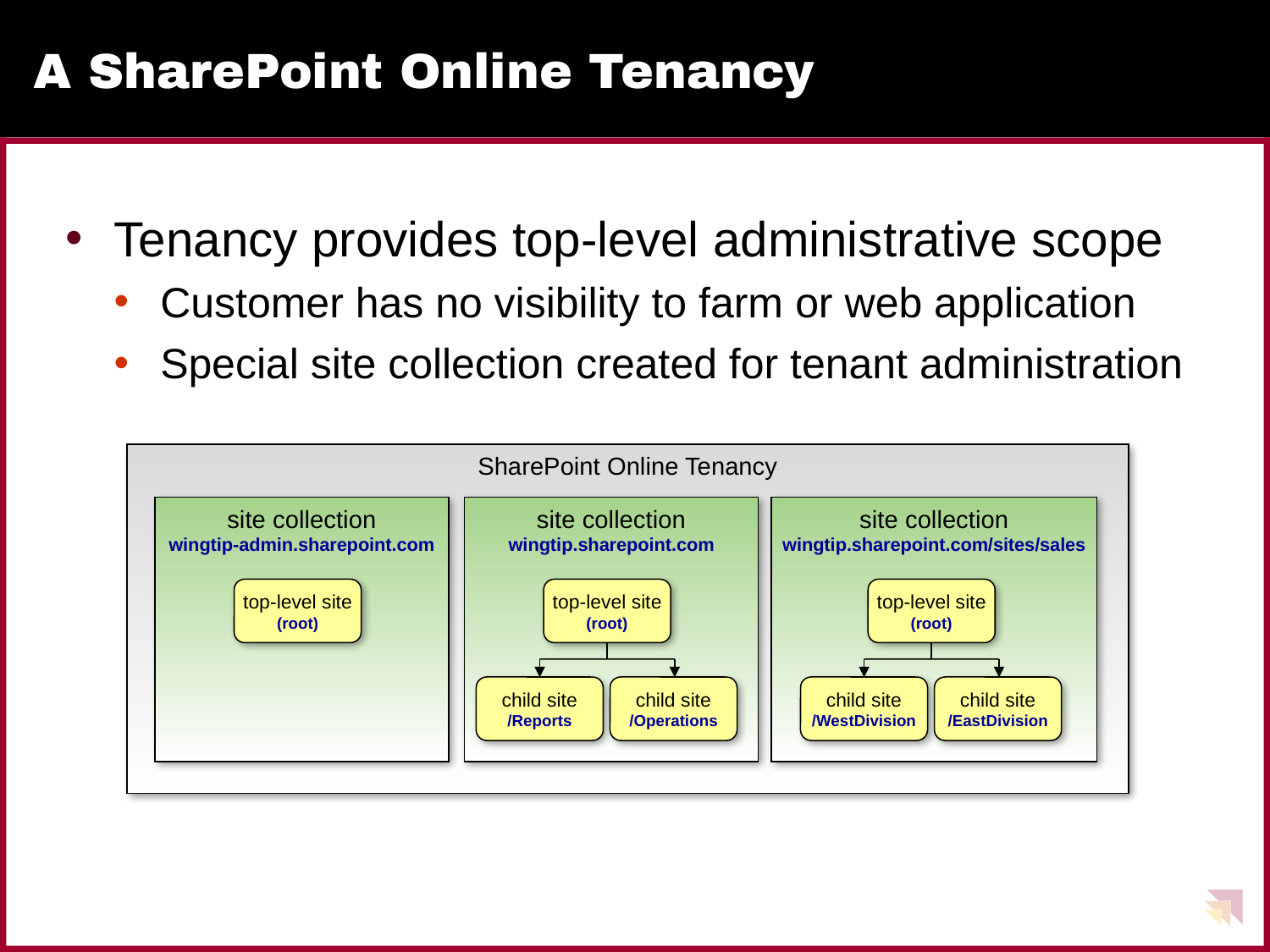

# A SharePoint Online Tenancy
Tenancy provides top-level administrative scope
Customer has no visibility to farm or web application
Special site collection created for tenant administration
SharePoint Online Tenancy
site collection
wingtip-admin.sharepoint.com
site collection
wingtip.sharepoint.com
site collection
wingtip.sharepoint.com/sites/sales
top-level site
(root)
top-level site
(root)
top-level site
(root)
child site
/Reports
child site
/Operations
child site
/WestDivision
child site
/EastDivision